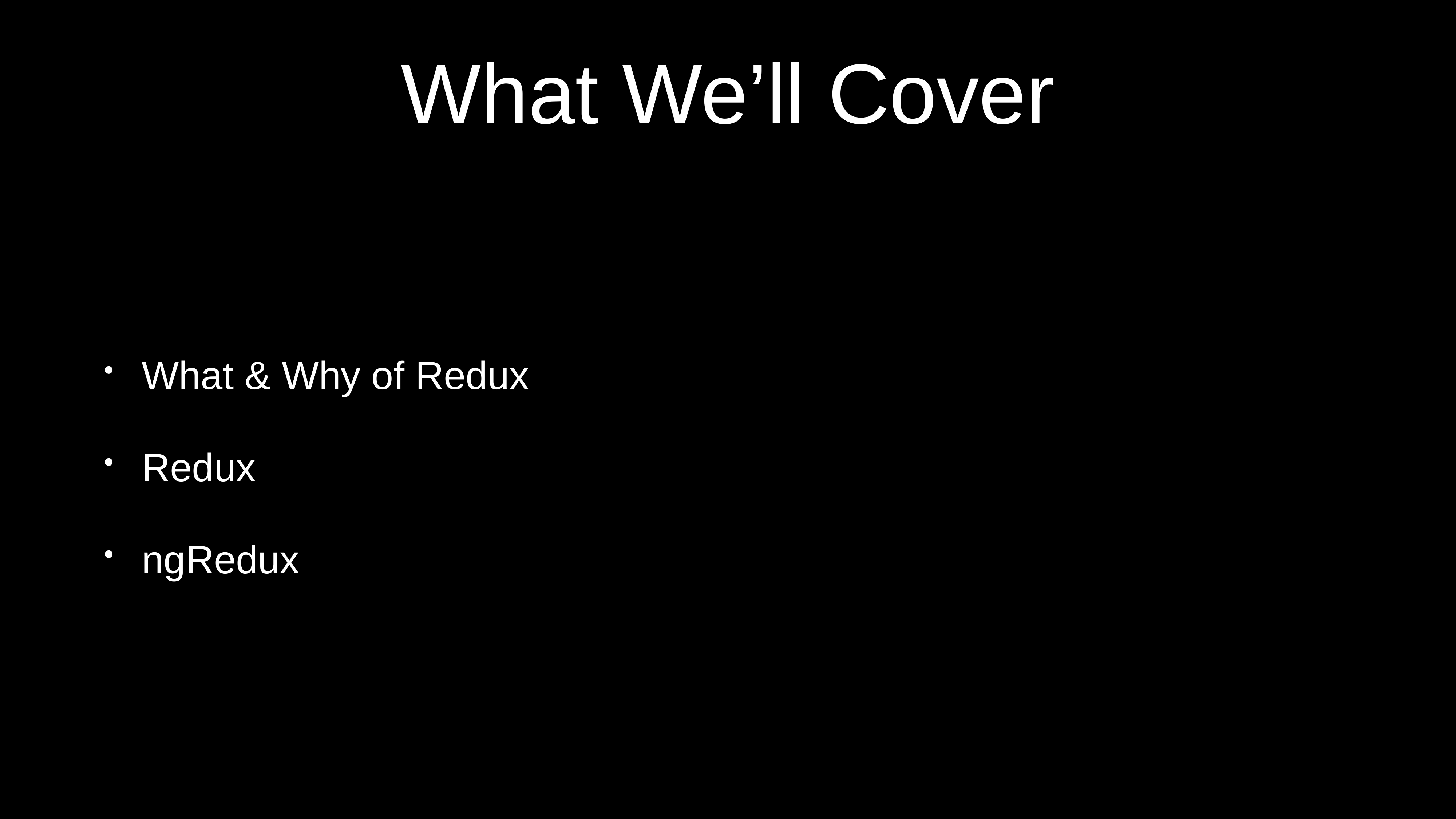

# What We’ll Cover
What & Why of Redux
Redux
ngRedux